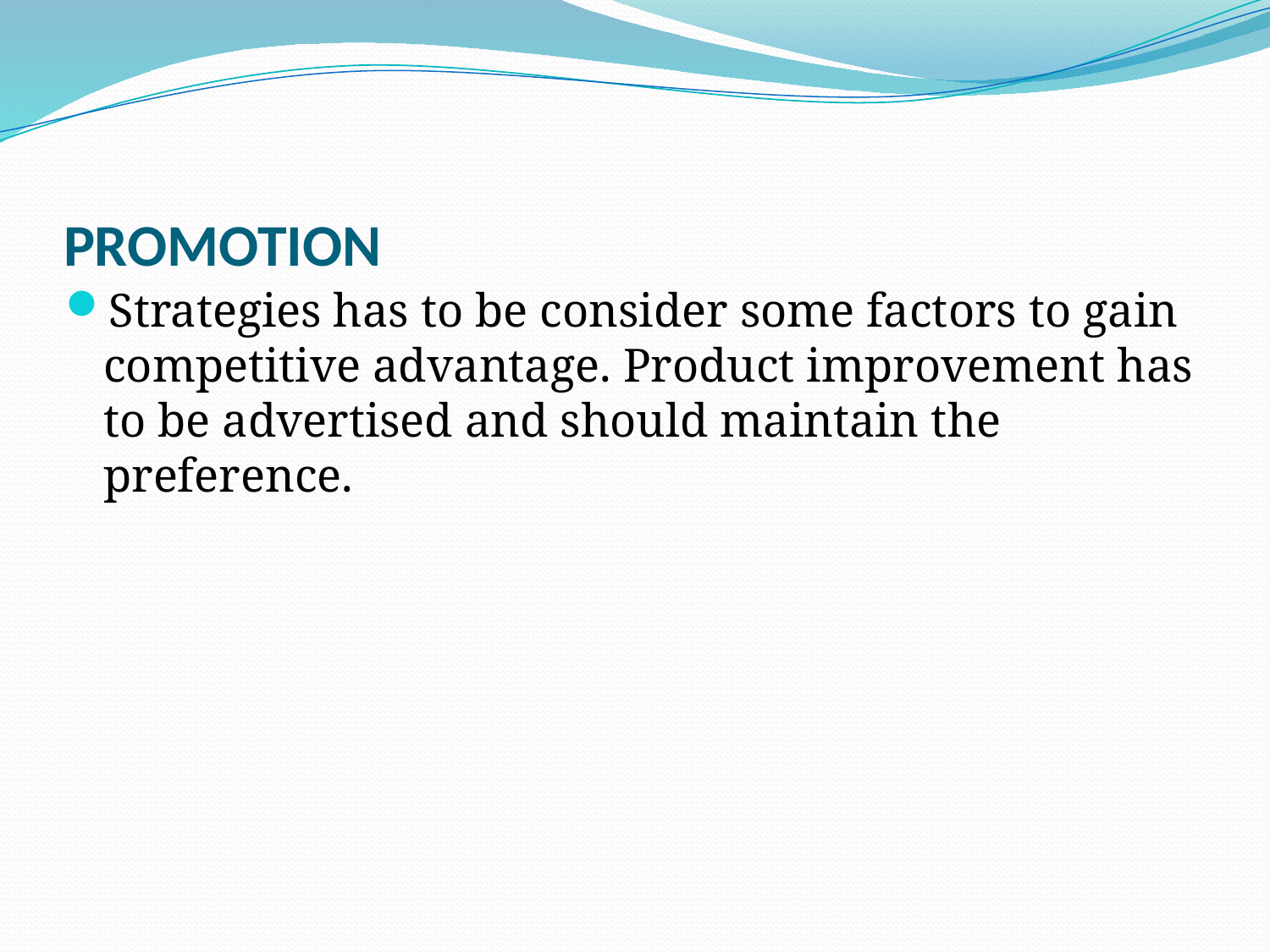

# PROMOTION
Strategies has to be consider some factors to gain competitive advantage. Product improvement has to be advertised and should maintain the preference.